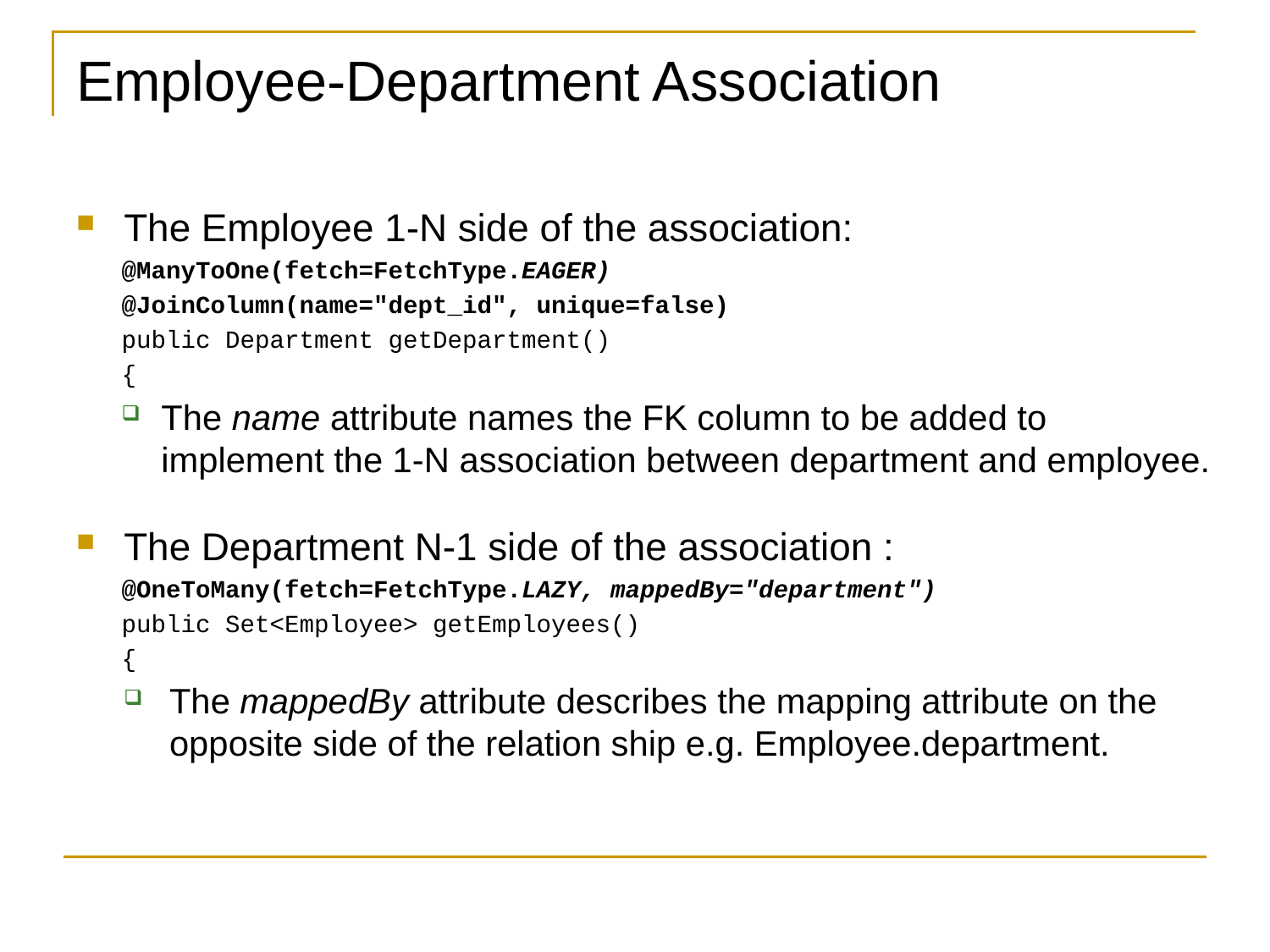

# Employee-Department Association
The Employee 1-N side of the association:
@ManyToOne(fetch=FetchType.EAGER)
@JoinColumn(name="dept_id", unique=false)
public Department getDepartment()
{
The name attribute names the FK column to be added to implement the 1-N association between department and employee.

The Department N-1 side of the association :
@OneToMany(fetch=FetchType.LAZY, mappedBy="department")
public Set<Employee> getEmployees()
{
The mappedBy attribute describes the mapping attribute on the opposite side of the relation ship e.g. Employee.department.